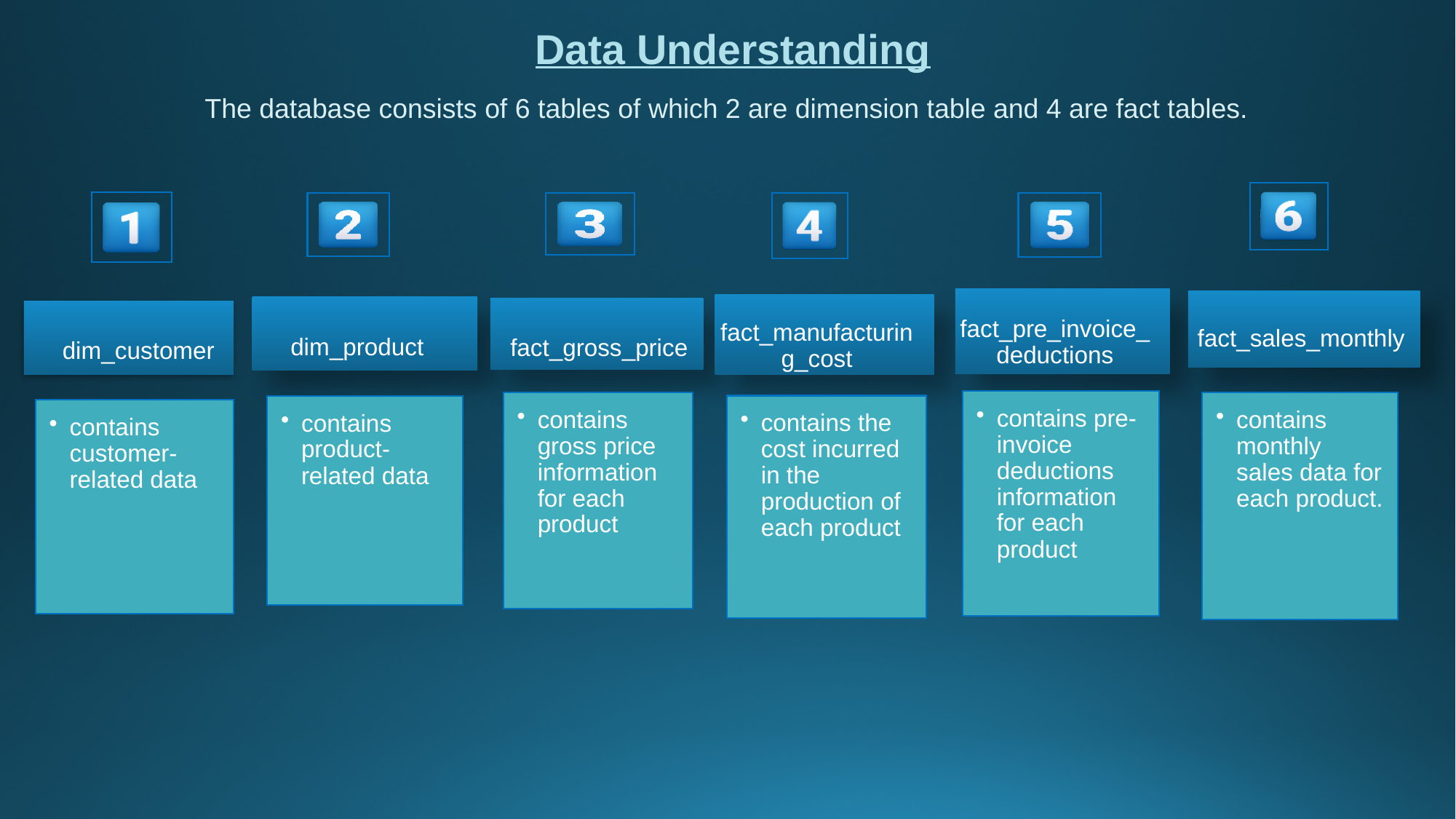

# Data Understanding
The database consists of 6 tables of which 2 are dimension table and 4 are fact tables.

dim_customer
contains customer-related data

dim_product
contains product-related data

fact_gross_price
contains gross price information for each product
 fact_manufacturing_cost
contains the cost incurred in the production of each product

fact_pre_invoice_deductions

contains pre-invoice deductions information for each product

fact_sales_monthly
contains monthly sales data for each product.